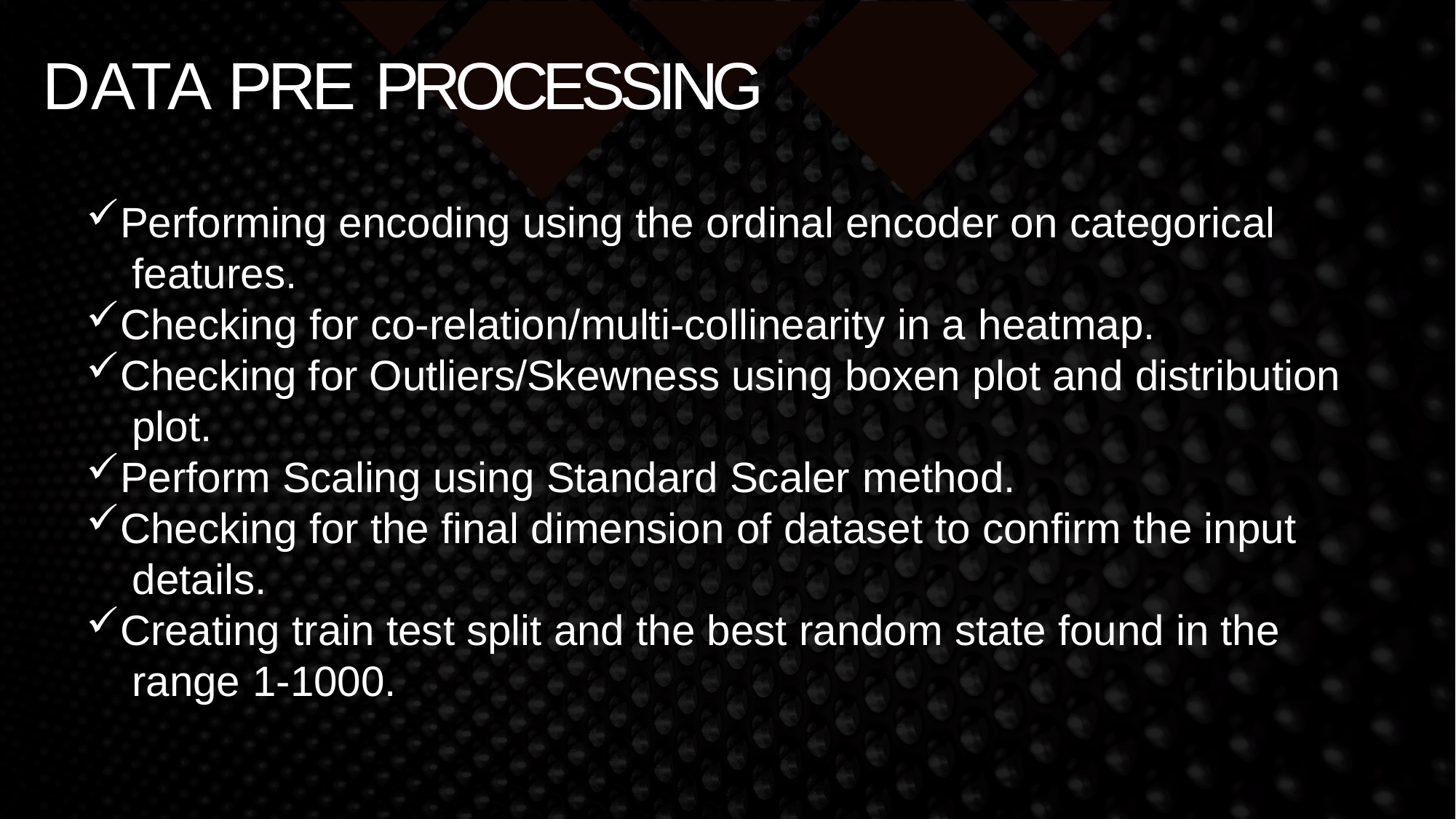

# DATA PRE PROCESSING
Performing encoding using the ordinal encoder on categorical  features.
Checking for co-relation/multi-collinearity in a heatmap.
Checking for Outliers/Skewness using boxen plot and distribution  plot.
Perform Scaling using Standard Scaler method.
Checking for the final dimension of dataset to confirm the input  details.
Creating train test split and the best random state found in the  range 1-1000.